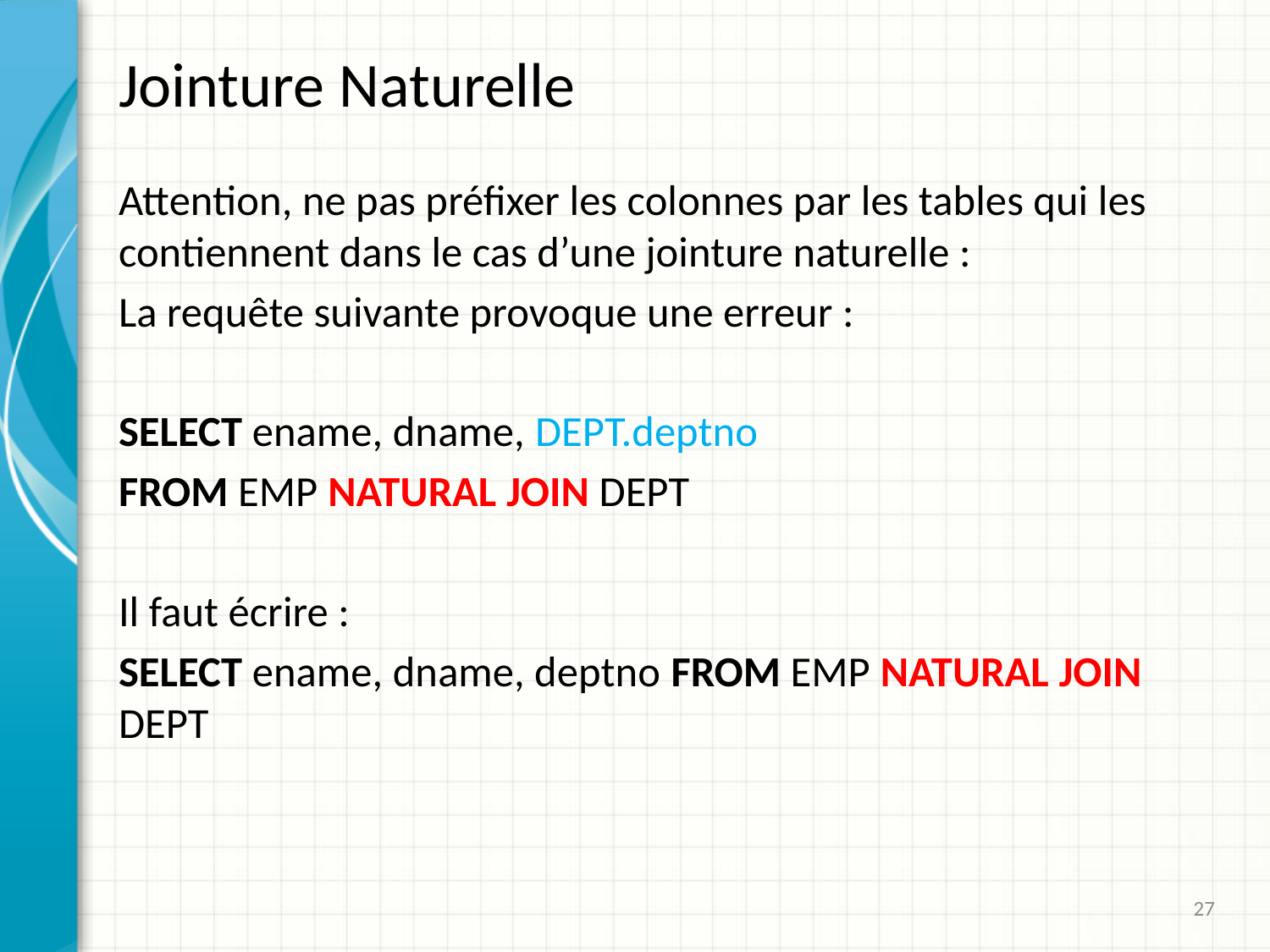

# Jointure Naturelle
Attention, ne pas préfixer les colonnes par les tables qui les contiennent dans le cas d’une jointure naturelle :
La requête suivante provoque une erreur :

SELECT ename, dname, DEPT.deptno
FROM EMP NATURAL JOIN DEPT

Il faut écrire :
SELECT ename, dname, deptno FROM EMP NATURAL JOIN DEPT

27